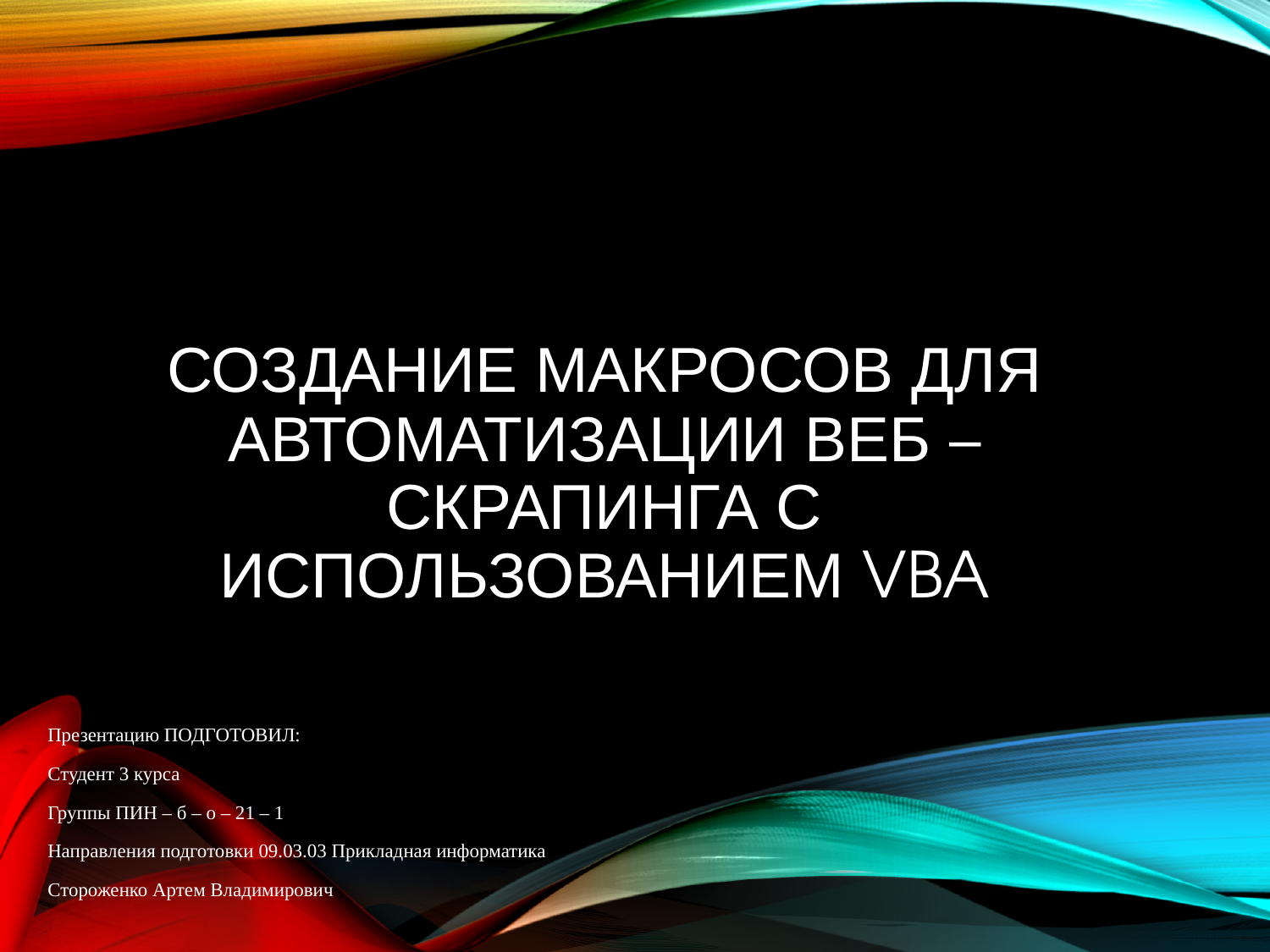

# Создание макросов для автоматизации веб – скрапинга с использованием VBA
Презентацию ПОДГОТОВИЛ:
Студент 3 курса
Группы ПИН – б – о – 21 – 1
Направления подготовки 09.03.03 Прикладная информатика
Стороженко Артем Владимирович